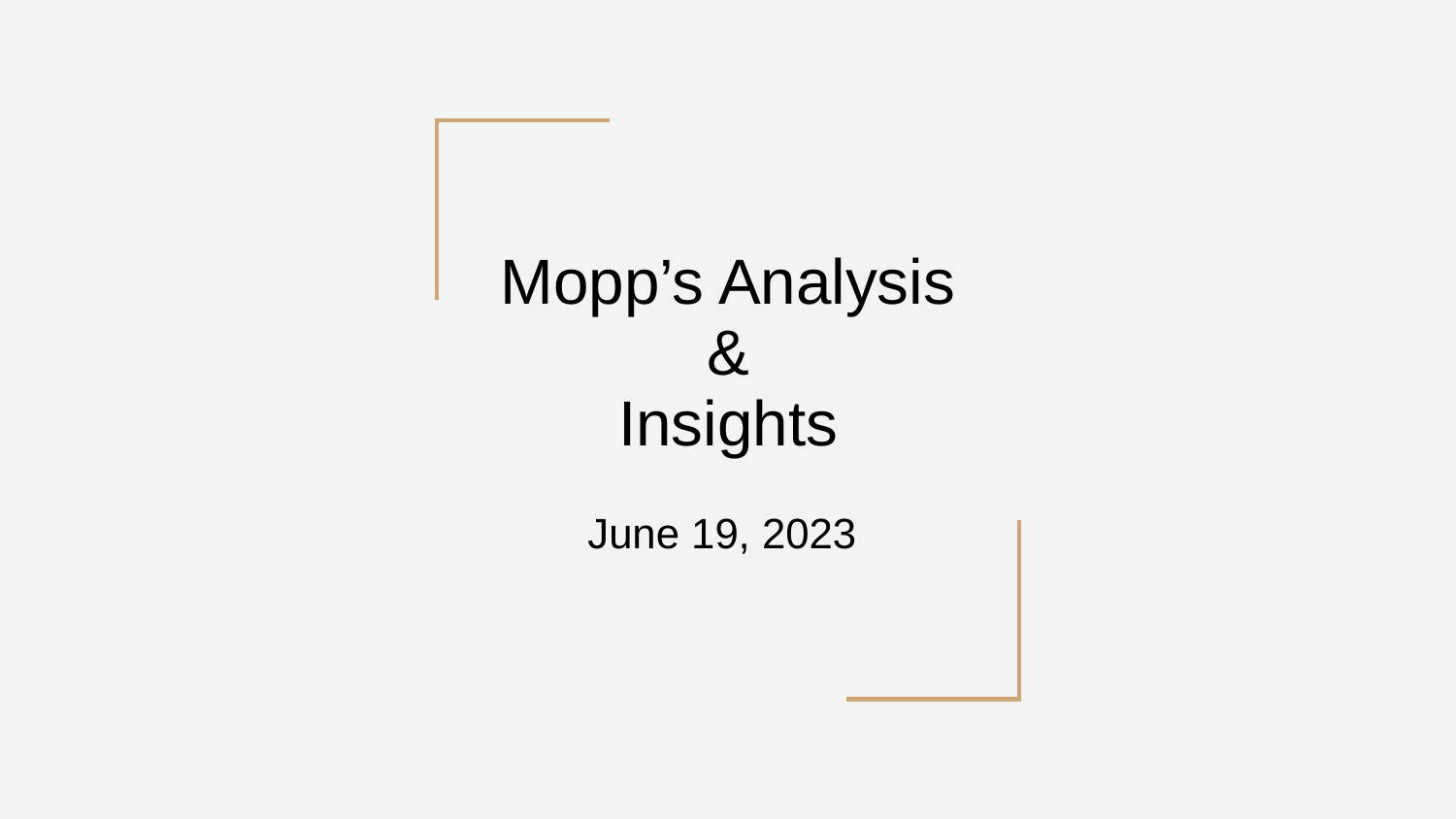

# Mopp’s Analysis
&
Insights
June 19, 2023